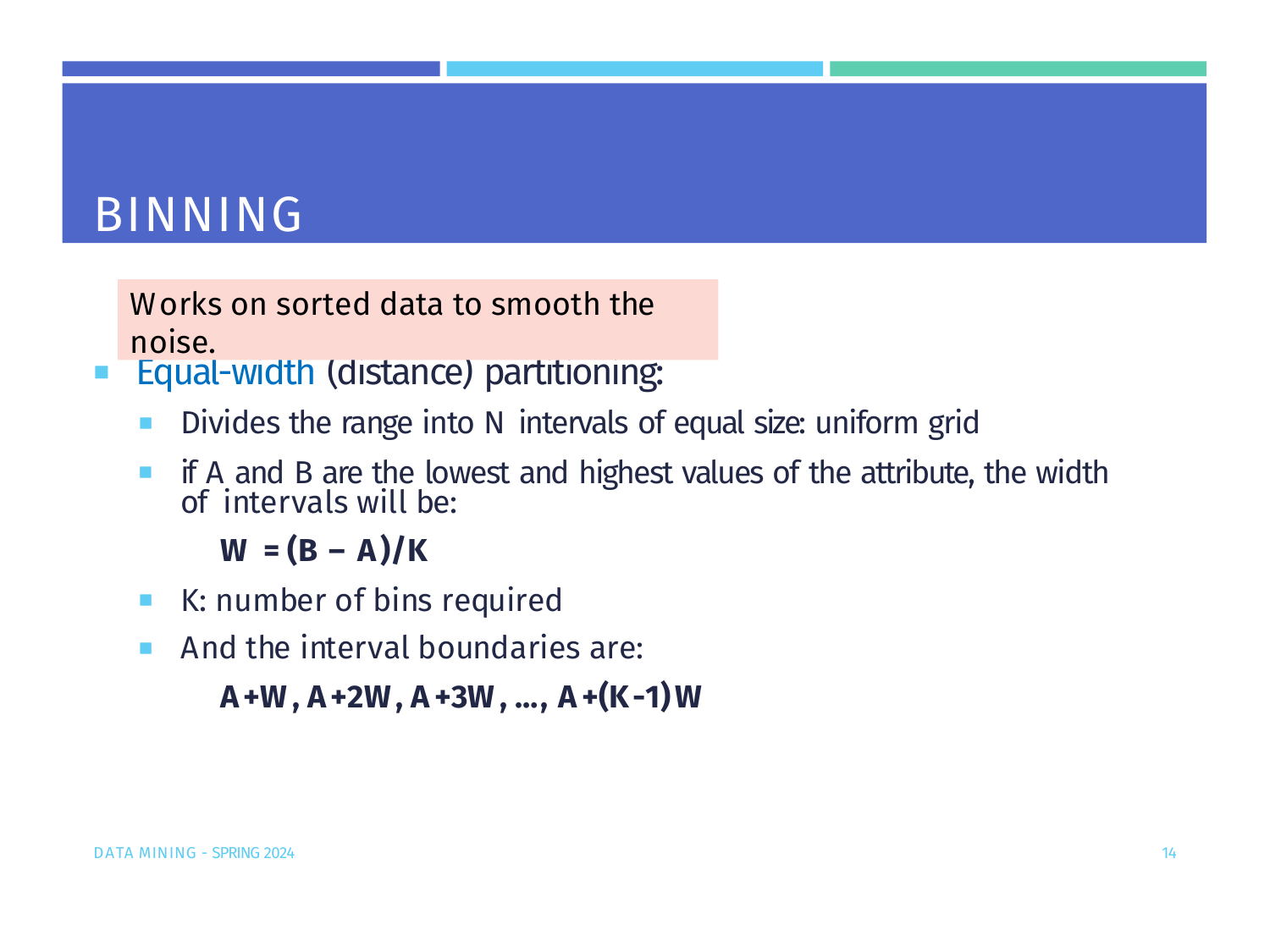

# BINNING
Works on sorted data to smooth the noise.
Equal-width (distance) partitioning:
Divides the range into N intervals of equal size: uniform grid
if A and B are the lowest and highest values of the attribute, the width of  intervals will be:
W = (B – A)/K
K: number of bins required
And the interval boundaries are:
A+W, A+2W, A+3W, …, A+(K-1)W
DATA MINING - SPRING 2024
14